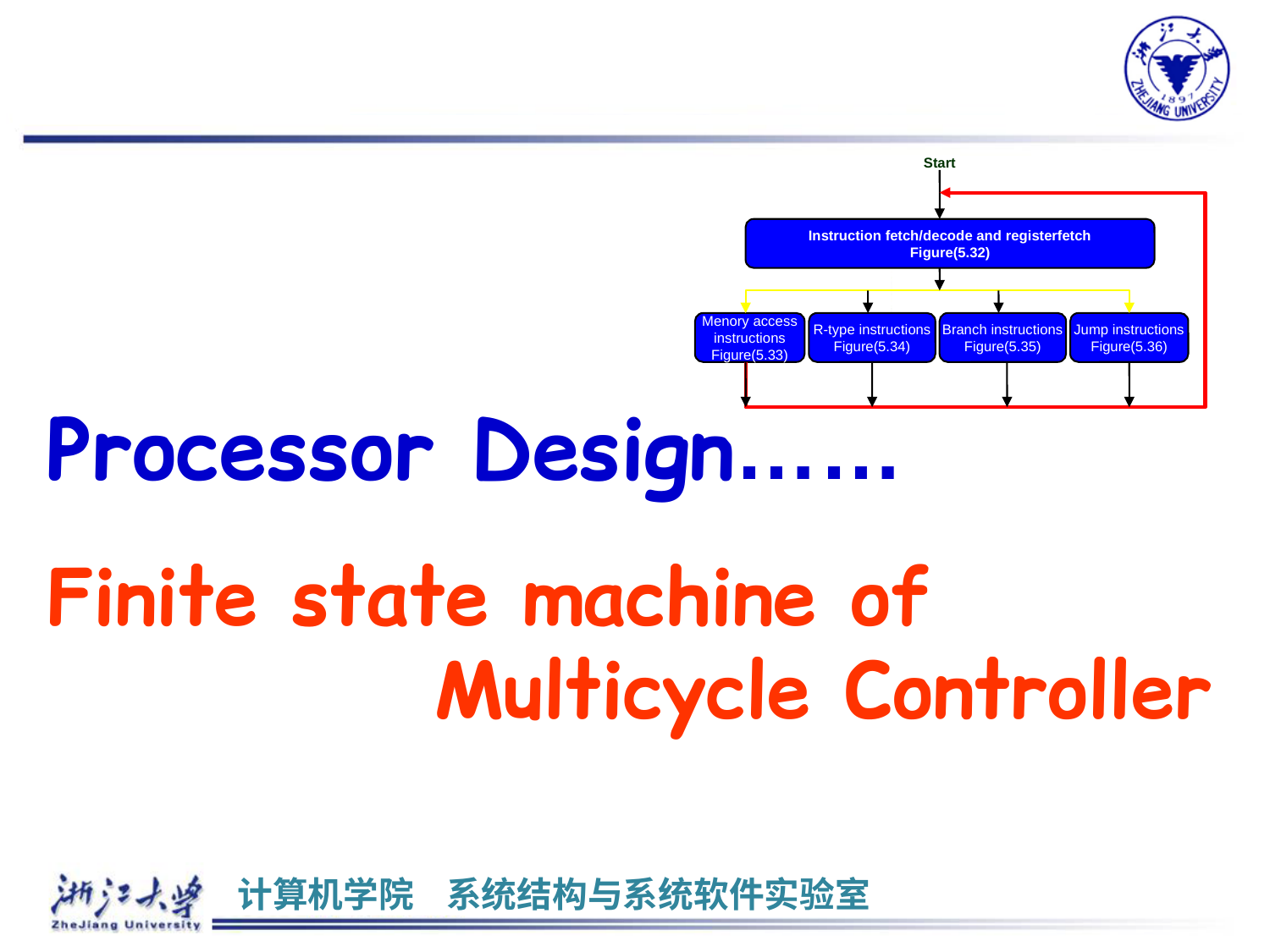

#
Start

Instruction fetch/decode and registerfetch
Figure(5.32)

Menory access
instructions
Figure(5.33)
R-type instructions
Figure(5.34)
Branch instructions
Figure(5.35)
Jump instructions
Figure(5.36)

Processor Design……

Finite state machine of
		    Multicycle Controller